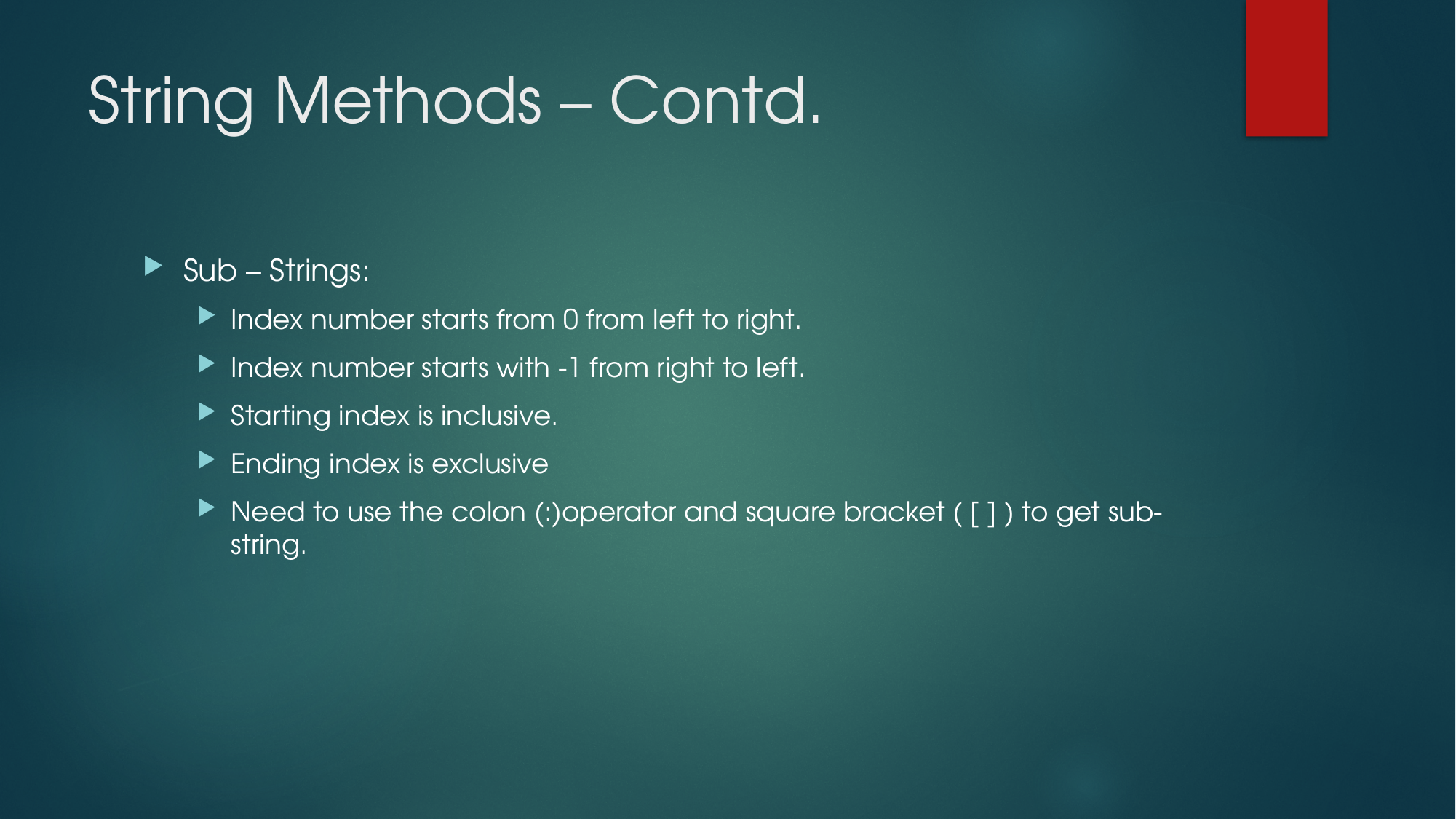

# String Methods – Contd.
Sub – Strings:
Index number starts from 0 from left to right.
Index number starts with -1 from right to left.
Starting index is inclusive.
Ending index is exclusive
Need to use the colon (:)operator and square bracket ( [ ] ) to get sub-string.